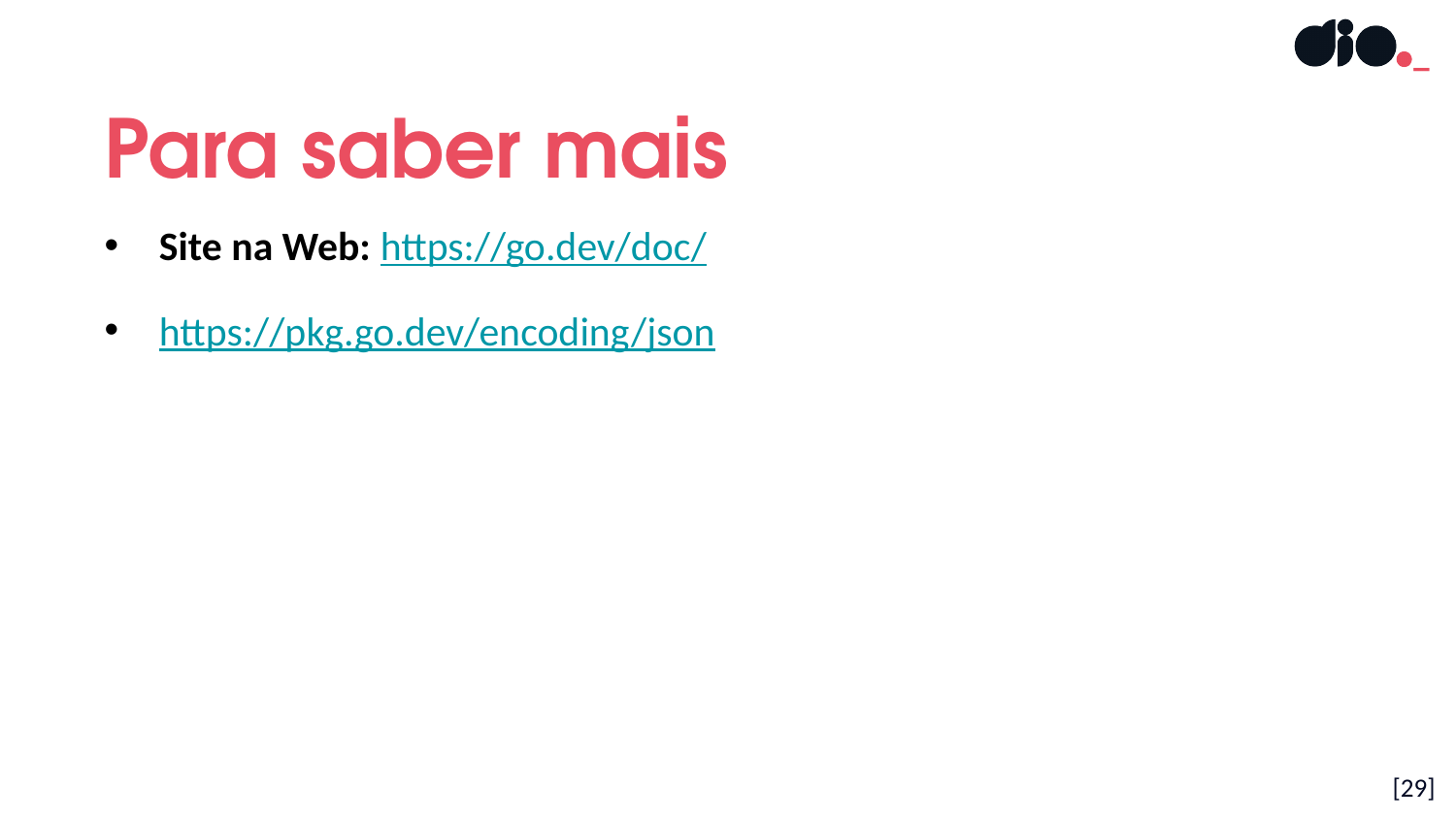

Para saber mais
Site na Web: https://go.dev/doc/
https://pkg.go.dev/encoding/json

[29]